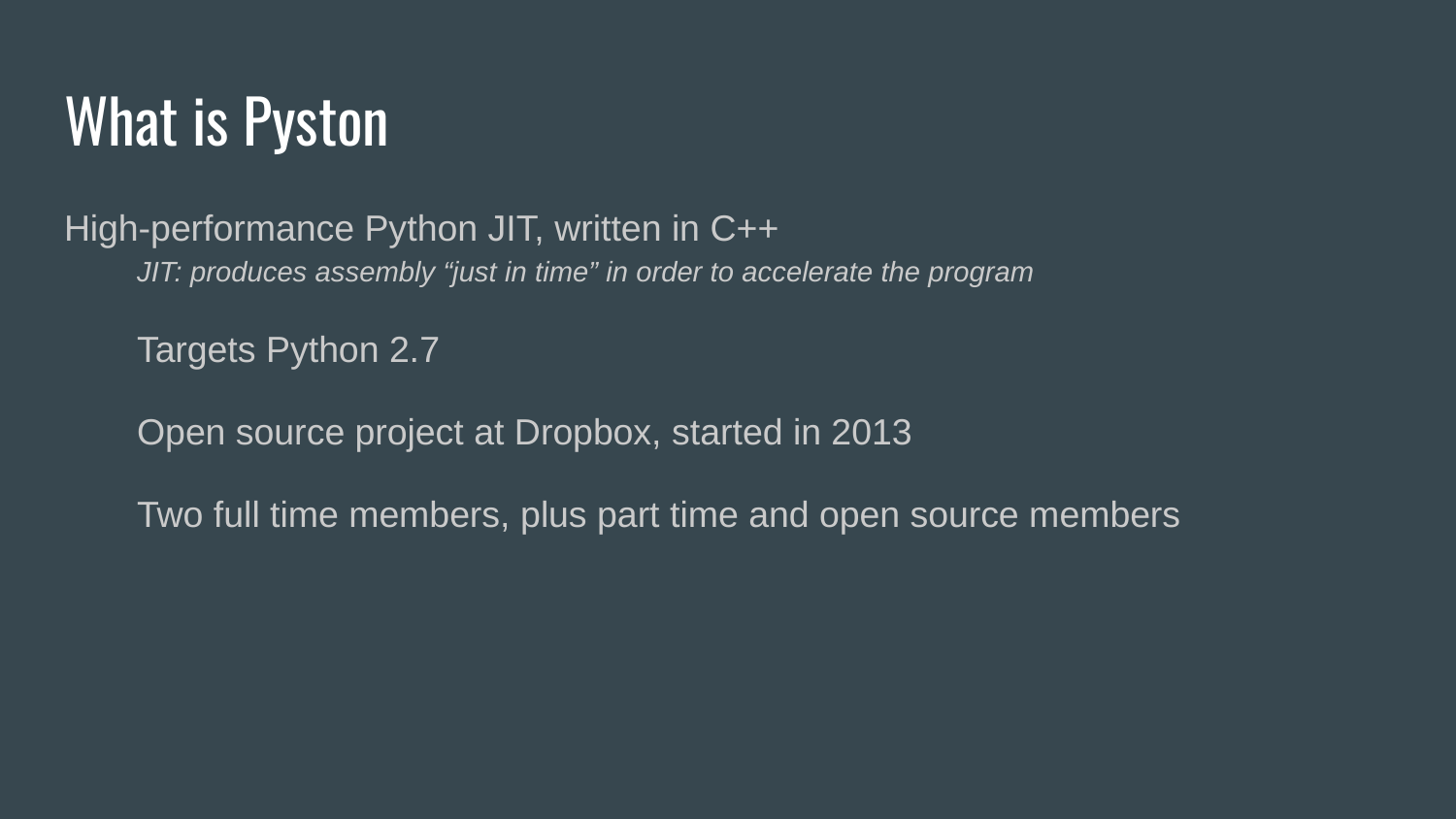

# What is Pyston
High-performance Python JIT, written in C++
JIT: produces assembly “just in time” in order to accelerate the program
Targets Python 2.7
Open source project at Dropbox, started in 2013
Two full time members, plus part time and open source members